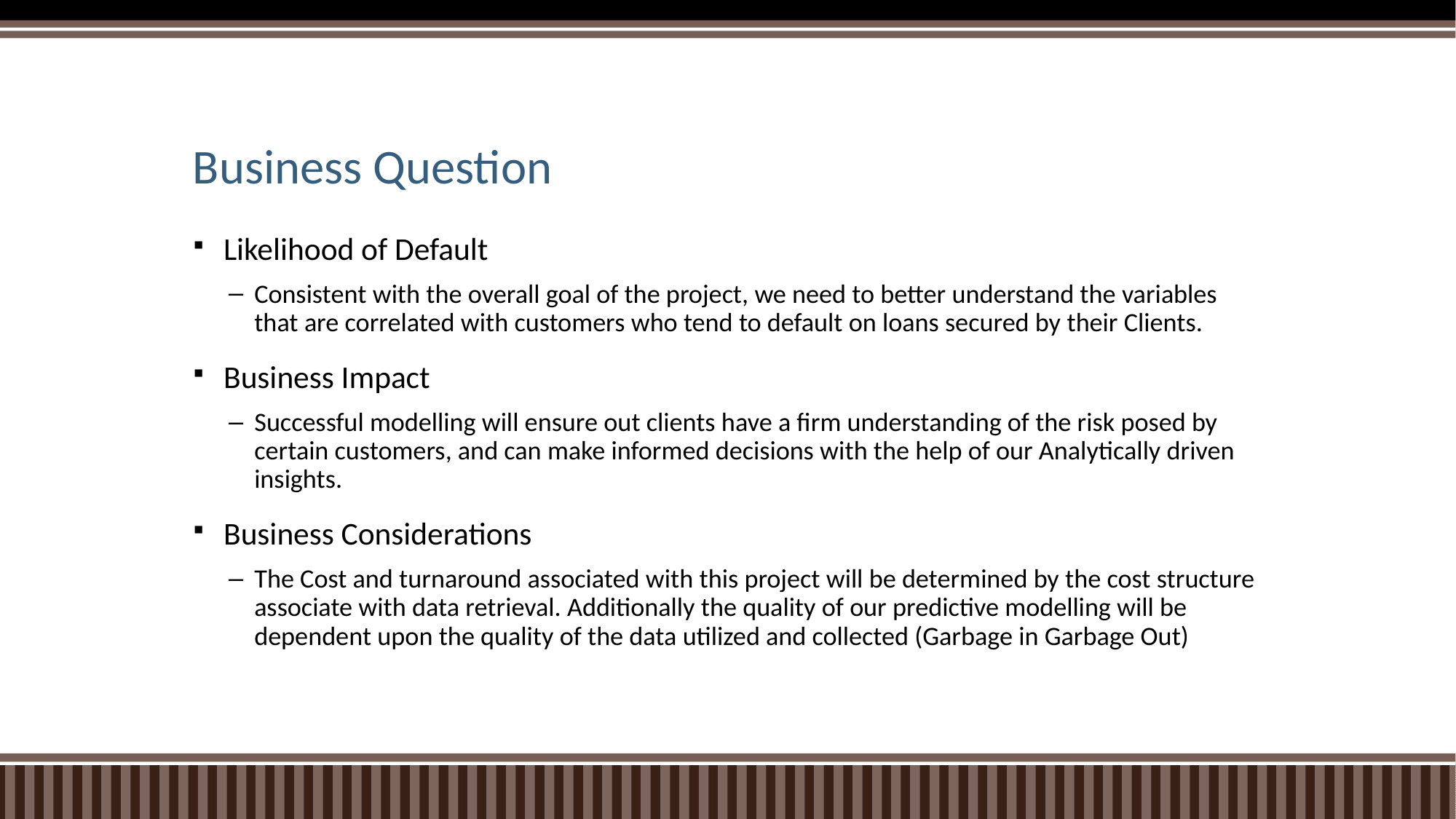

# Business Question
Likelihood of Default
Consistent with the overall goal of the project, we need to better understand the variables that are correlated with customers who tend to default on loans secured by their Clients.
Business Impact
Successful modelling will ensure out clients have a firm understanding of the risk posed by certain customers, and can make informed decisions with the help of our Analytically driven insights.
Business Considerations
The Cost and turnaround associated with this project will be determined by the cost structure associate with data retrieval. Additionally the quality of our predictive modelling will be dependent upon the quality of the data utilized and collected (Garbage in Garbage Out)